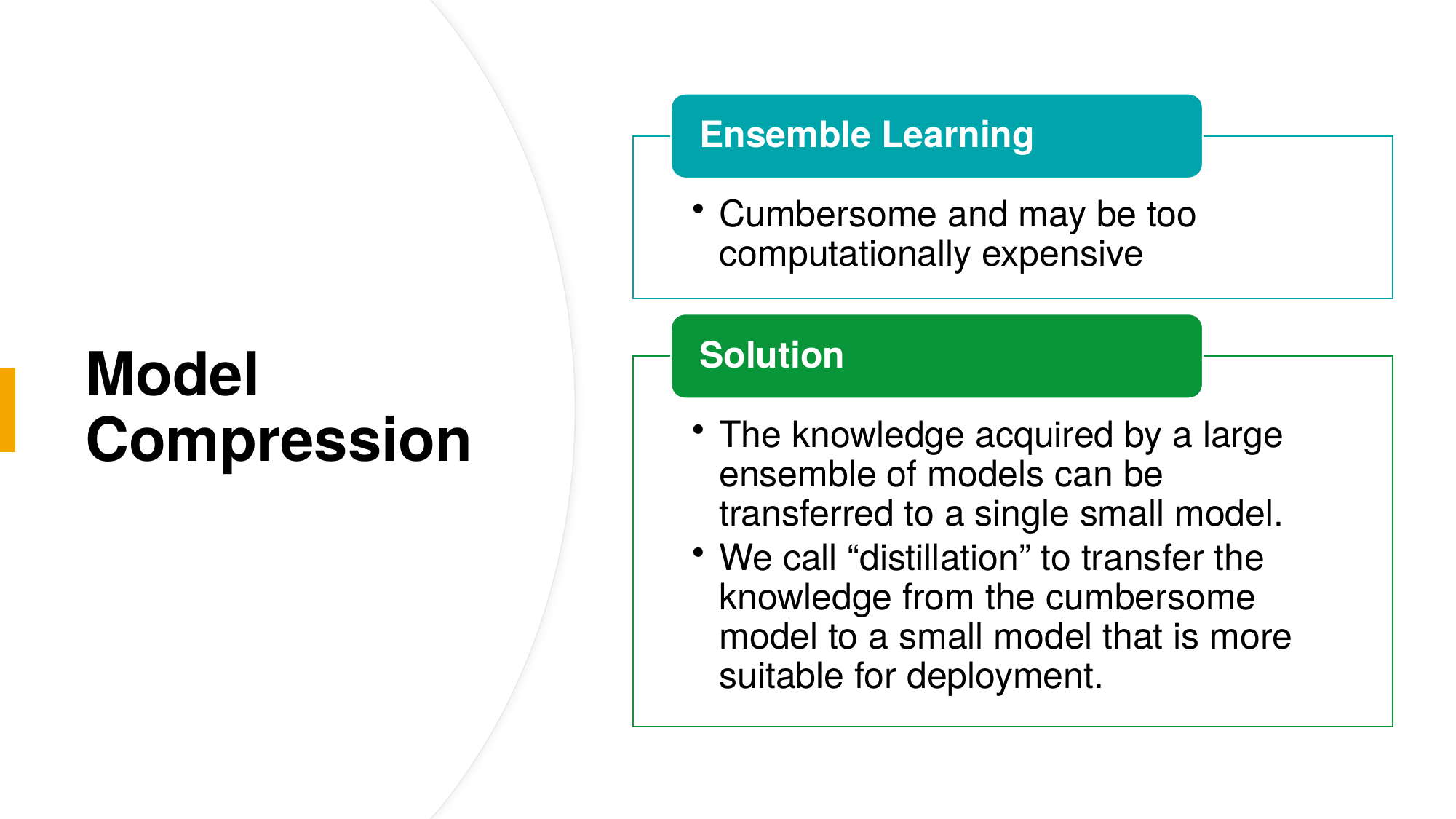

Cumbersome and may be too computationally expensive
Ensemble Learning
The knowledge acquired by a large ensemble of models can be transferred to a single small model.
We call “distillation” to transfer the knowledge from the cumbersome model to a small model that is more suitable for deployment.
Solution
# Model Compression